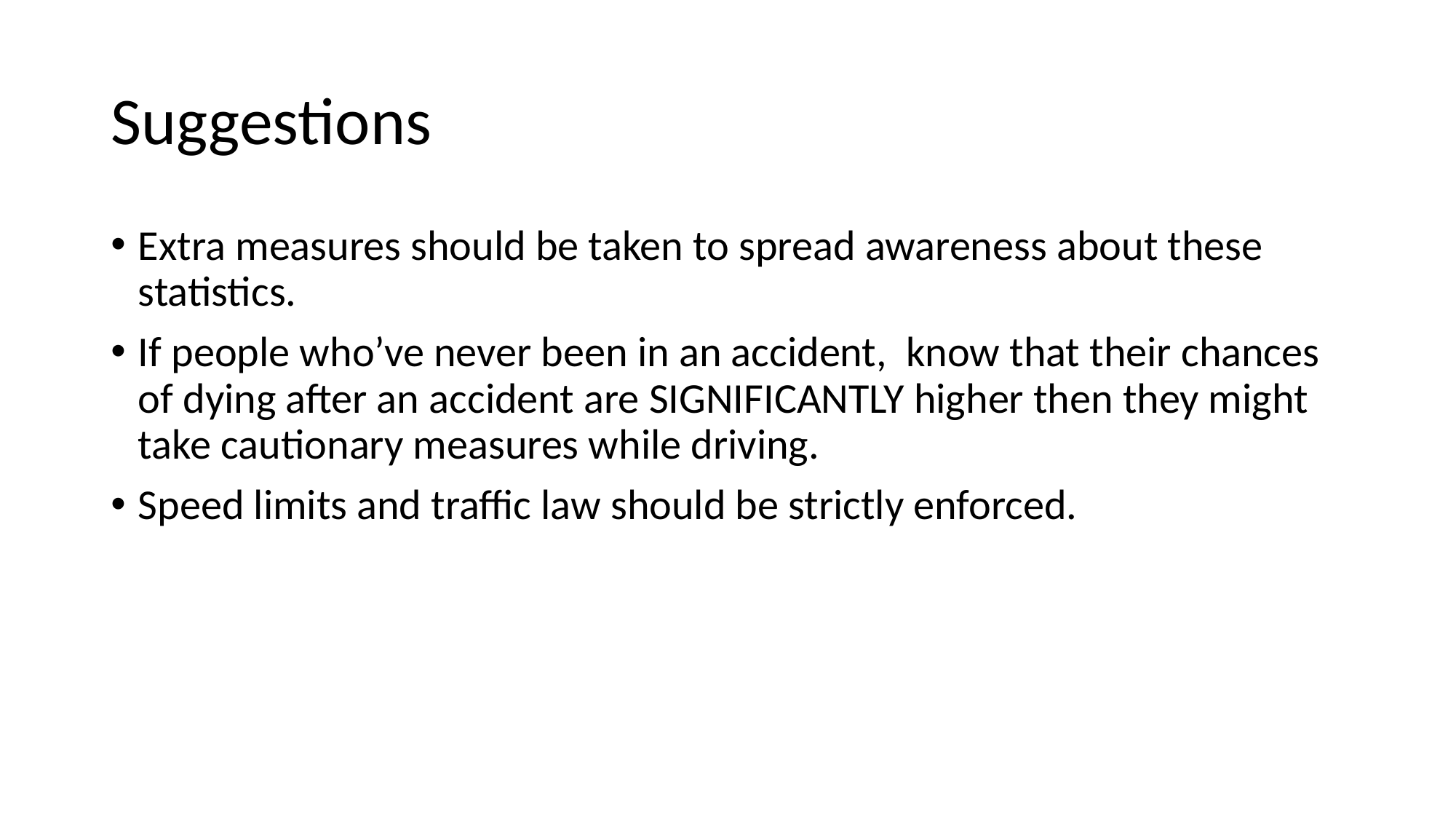

# Suggestions
Extra measures should be taken to spread awareness about these statistics.
If people who’ve never been in an accident,  know that their chances of dying after an accident are SIGNIFICANTLY higher then they might take cautionary measures while driving.
Speed limits and traffic law should be strictly enforced.